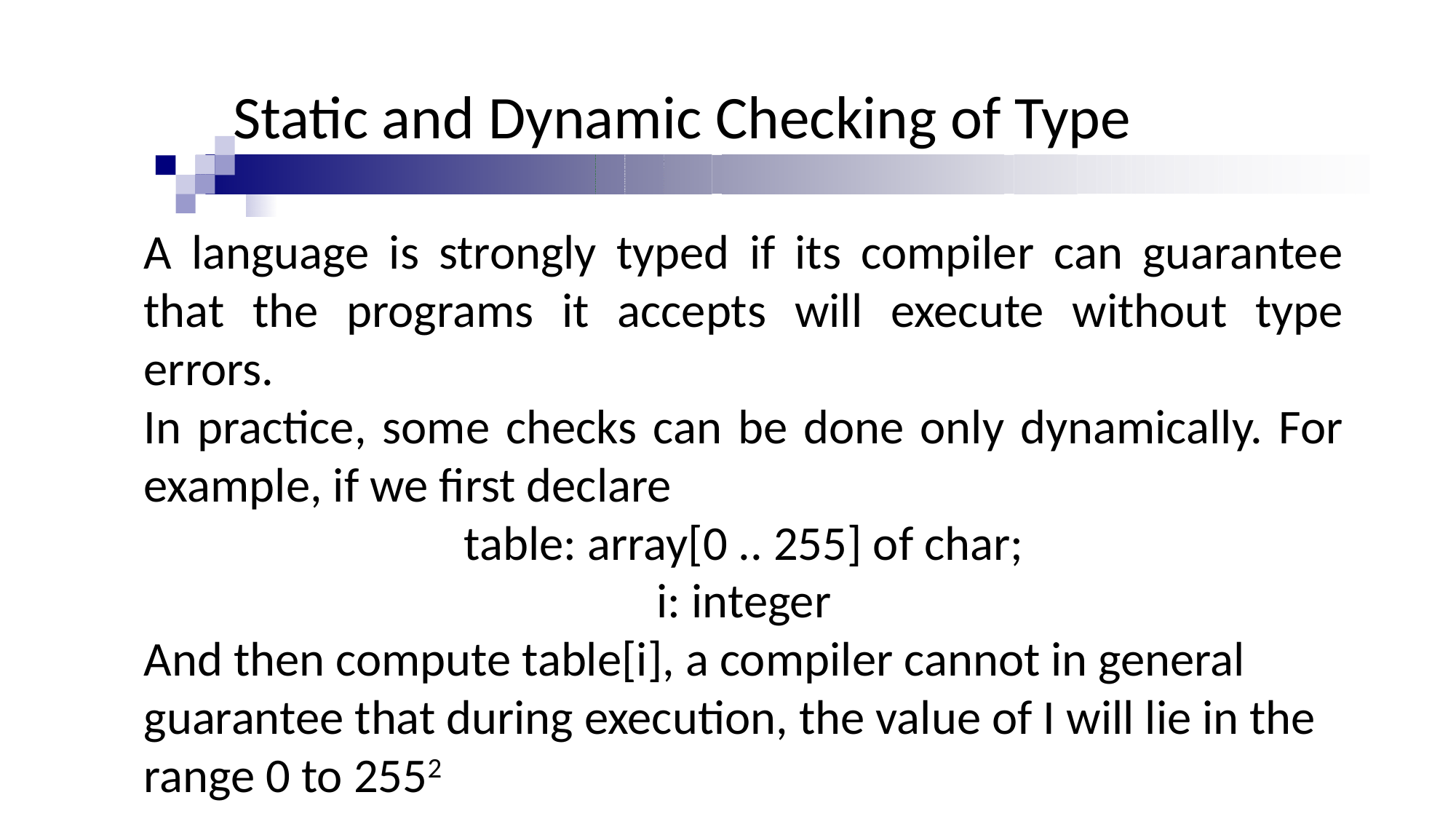

# Static and Dynamic Checking of Type

A language is strongly typed if its compiler can guarantee that the programs it accepts will execute without type errors.
In practice, some checks can be done only dynamically. For example, if we first declare
table: array[0 .. 255] of char;
i: integer
And then compute table[i], a compiler cannot in general guarantee that during execution, the value of I will lie in the range 0 to 2552